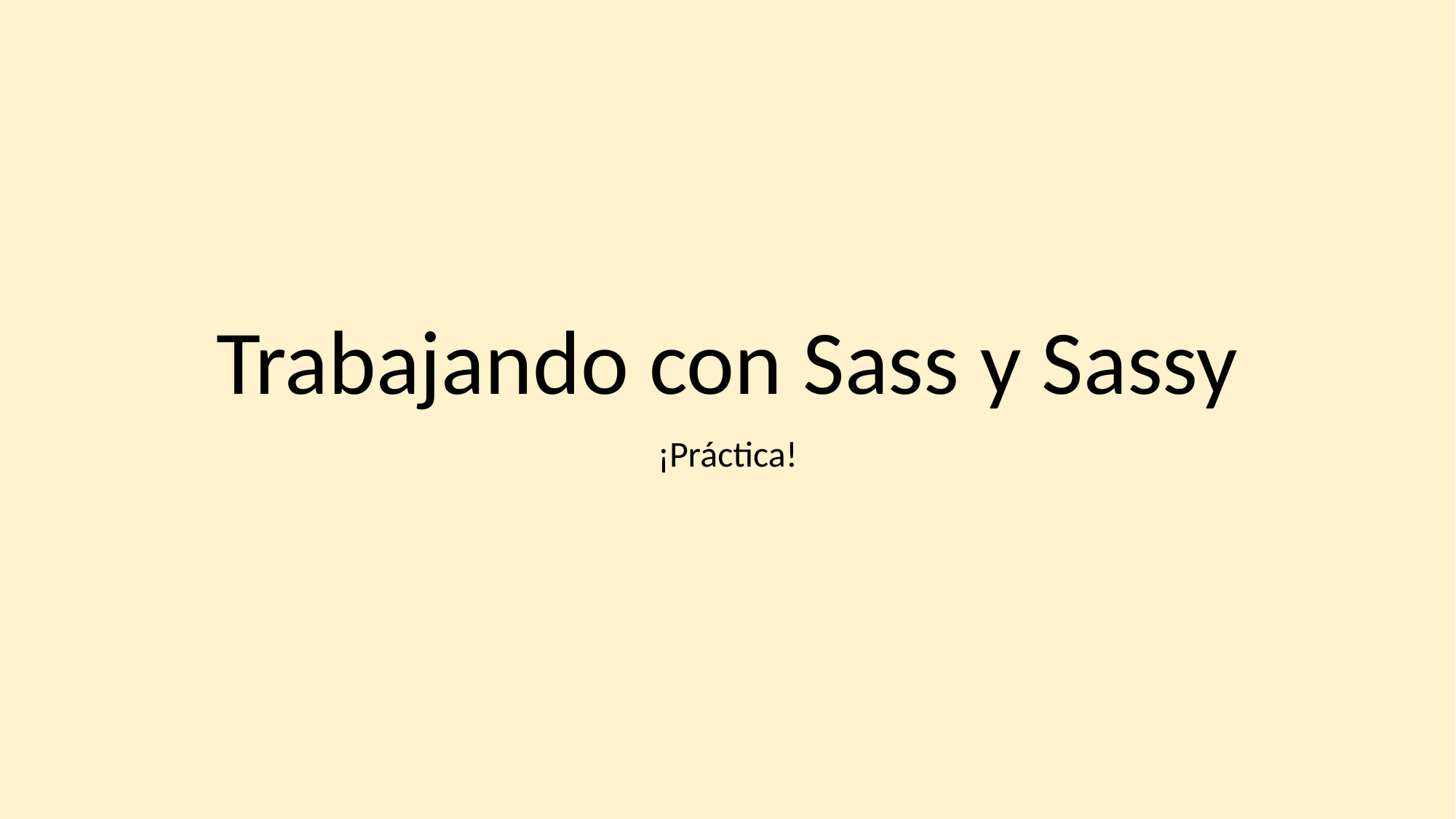

# Trabajando con Sass y Sassy
¡Práctica!